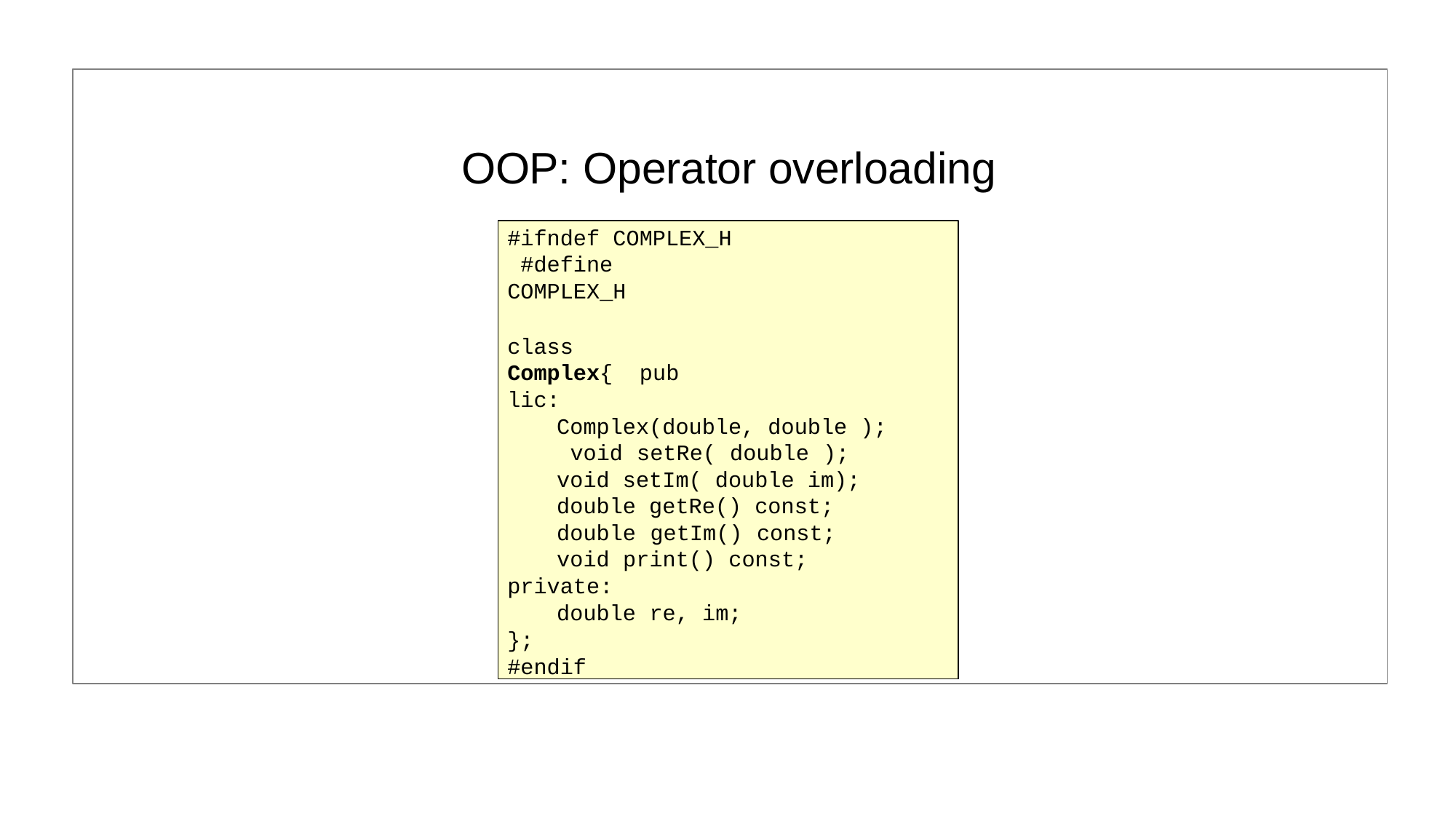

# OOP: Operator overloading
#ifndef COMPLEX_H  #define COMPLEX_H

class Complex{  public:
Complex(double, double );  void setRe( double );  void setIm( double im);  double getRe() const;  double getIm() const;  void print() const;
private:
double re, im;
};
#endif